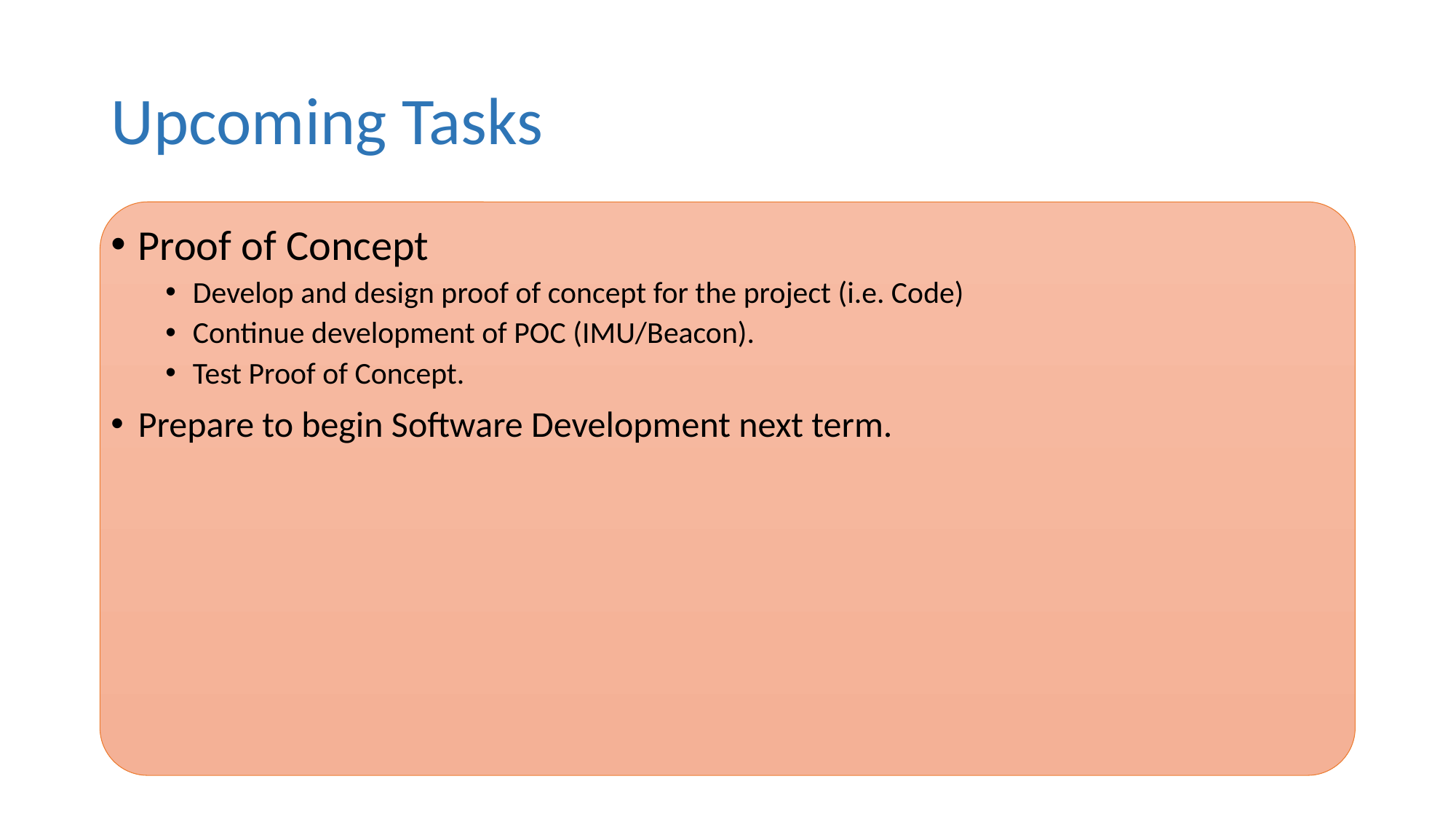

# Upcoming Tasks

Proof of Concept
Develop and design proof of concept for the project (i.e. Code)
Continue development of POC (IMU/Beacon).
Test Proof of Concept.
Prepare to begin Software Development next term.